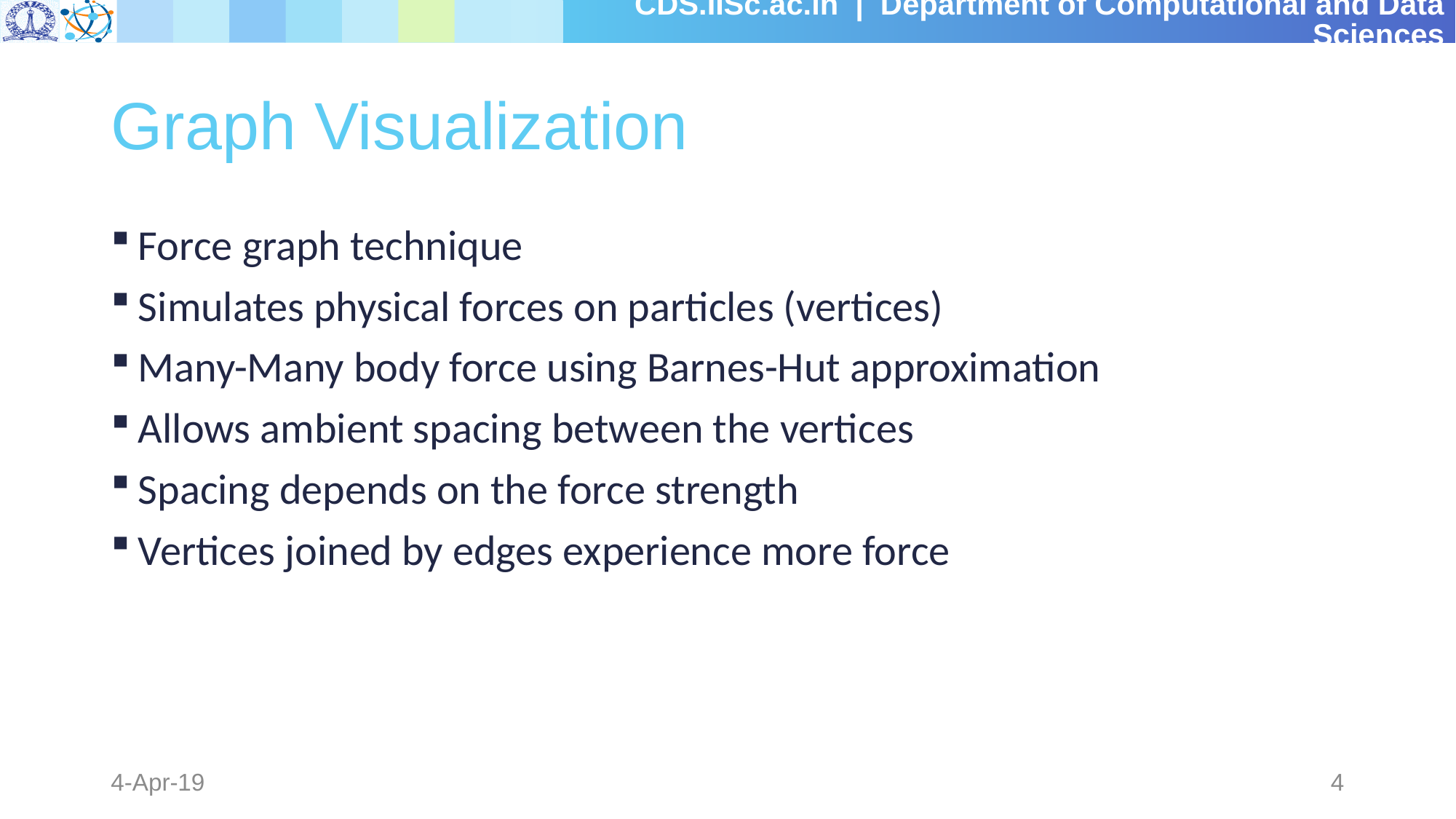

# Graph Visualization
Force graph technique
Simulates physical forces on particles (vertices)
Many-Many body force using Barnes-Hut approximation
Allows ambient spacing between the vertices
Spacing depends on the force strength
Vertices joined by edges experience more force

4-Apr-19

4